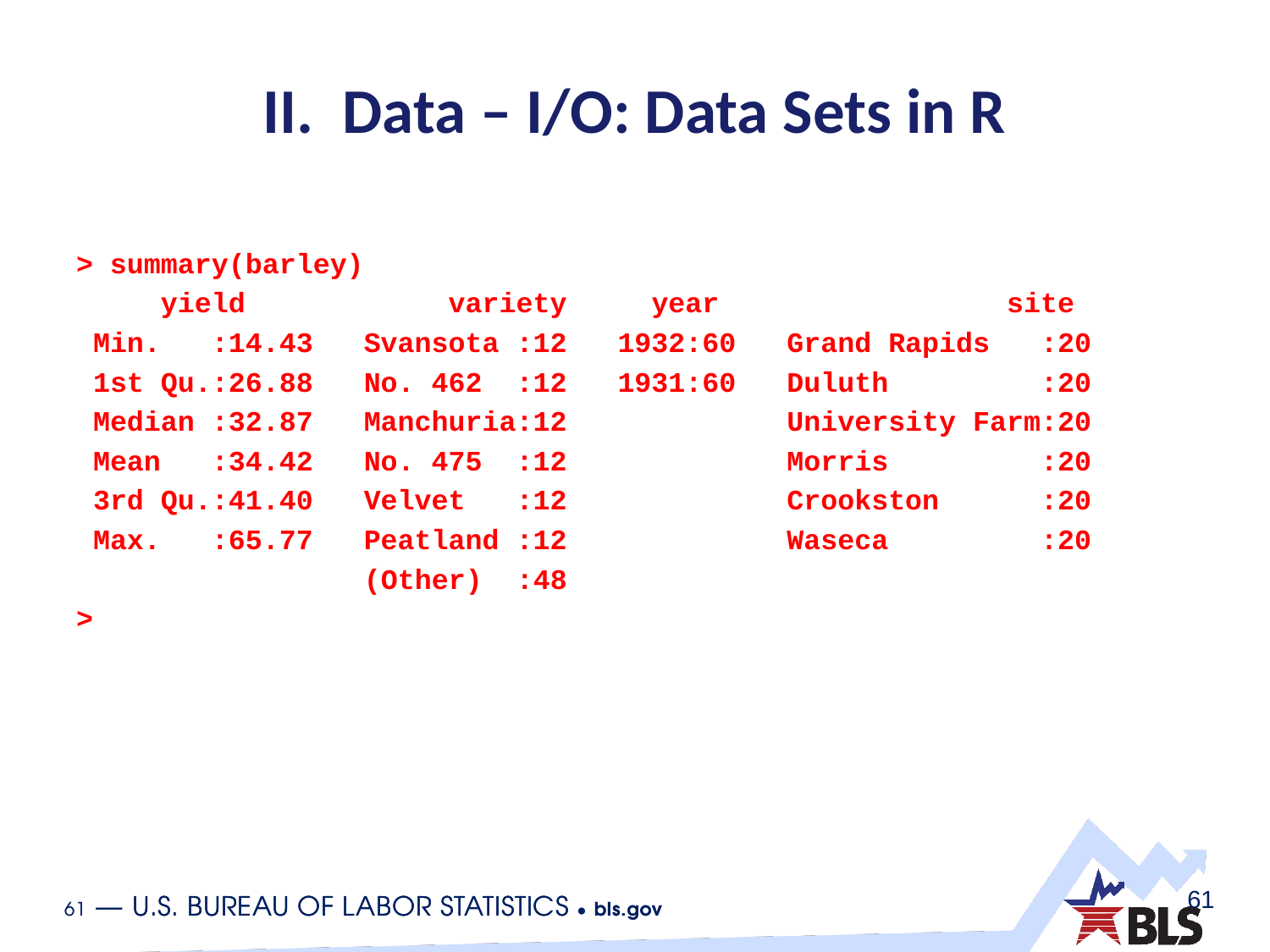

# II.  Data – I/O: Data Sets in R
> summary(barley)
     yield            variety     year                 site
 Min.   :14.43   Svansota :12   1932:60   Grand Rapids   :20
 1st Qu.:26.88   No. 462  :12   1931:60   Duluth         :20
 Median :32.87   Manchuria:12             University Farm:20
 Mean   :34.42   No. 475  :12             Morris         :20
 3rd Qu.:41.40   Velvet   :12             Crookston      :20
 Max.   :65.77   Peatland :12             Waseca         :20
                 (Other)  :48
>

61